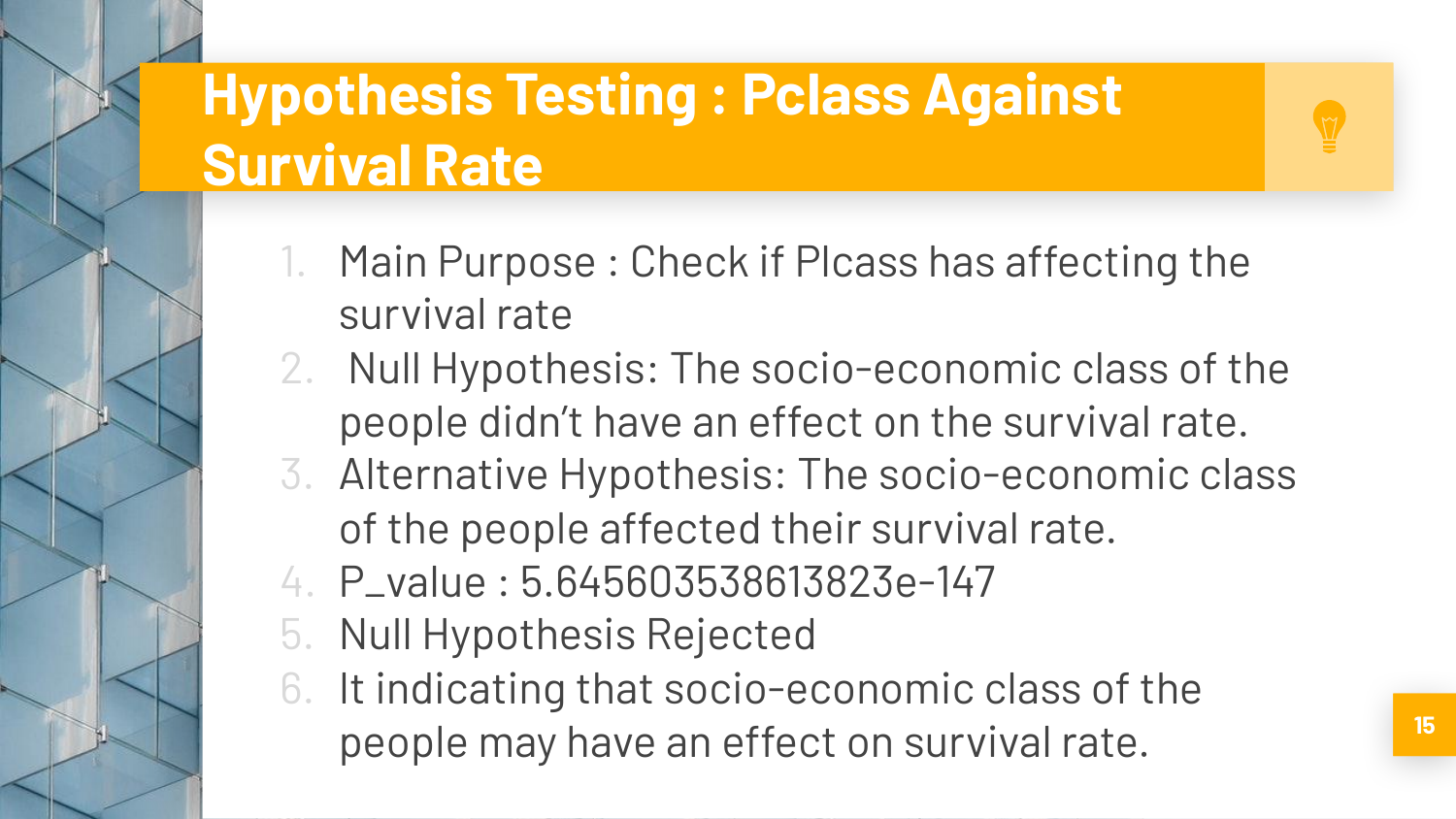

# Hypothesis Testing : Pclass Against Survival Rate

Main Purpose : Check if Plcass has affecting the survival rate
 Null Hypothesis: The socio-economic class of the people didn’t have an effect on the survival rate.
Alternative Hypothesis: The socio-economic class of the people affected their survival rate.
P_value : 5.645603538613823e-147
Null Hypothesis Rejected
It indicating that socio-economic class of the people may have an effect on survival rate.

15